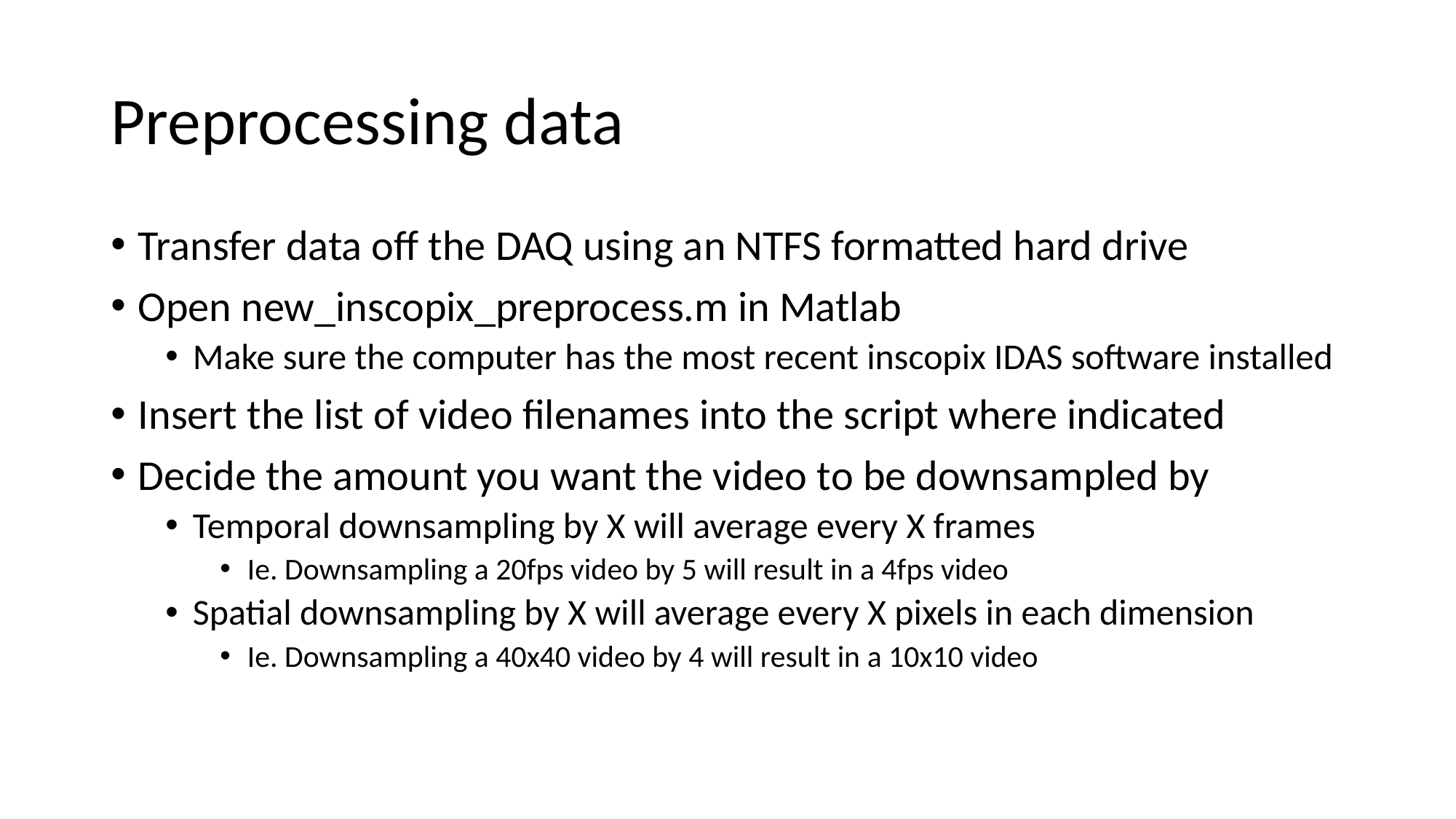

# Preprocessing data
Transfer data off the DAQ using an NTFS formatted hard drive
Open new_inscopix_preprocess.m in Matlab
Make sure the computer has the most recent inscopix IDAS software installed
Insert the list of video filenames into the script where indicated
Decide the amount you want the video to be downsampled by
Temporal downsampling by X will average every X frames
Ie. Downsampling a 20fps video by 5 will result in a 4fps video
Spatial downsampling by X will average every X pixels in each dimension
Ie. Downsampling a 40x40 video by 4 will result in a 10x10 video